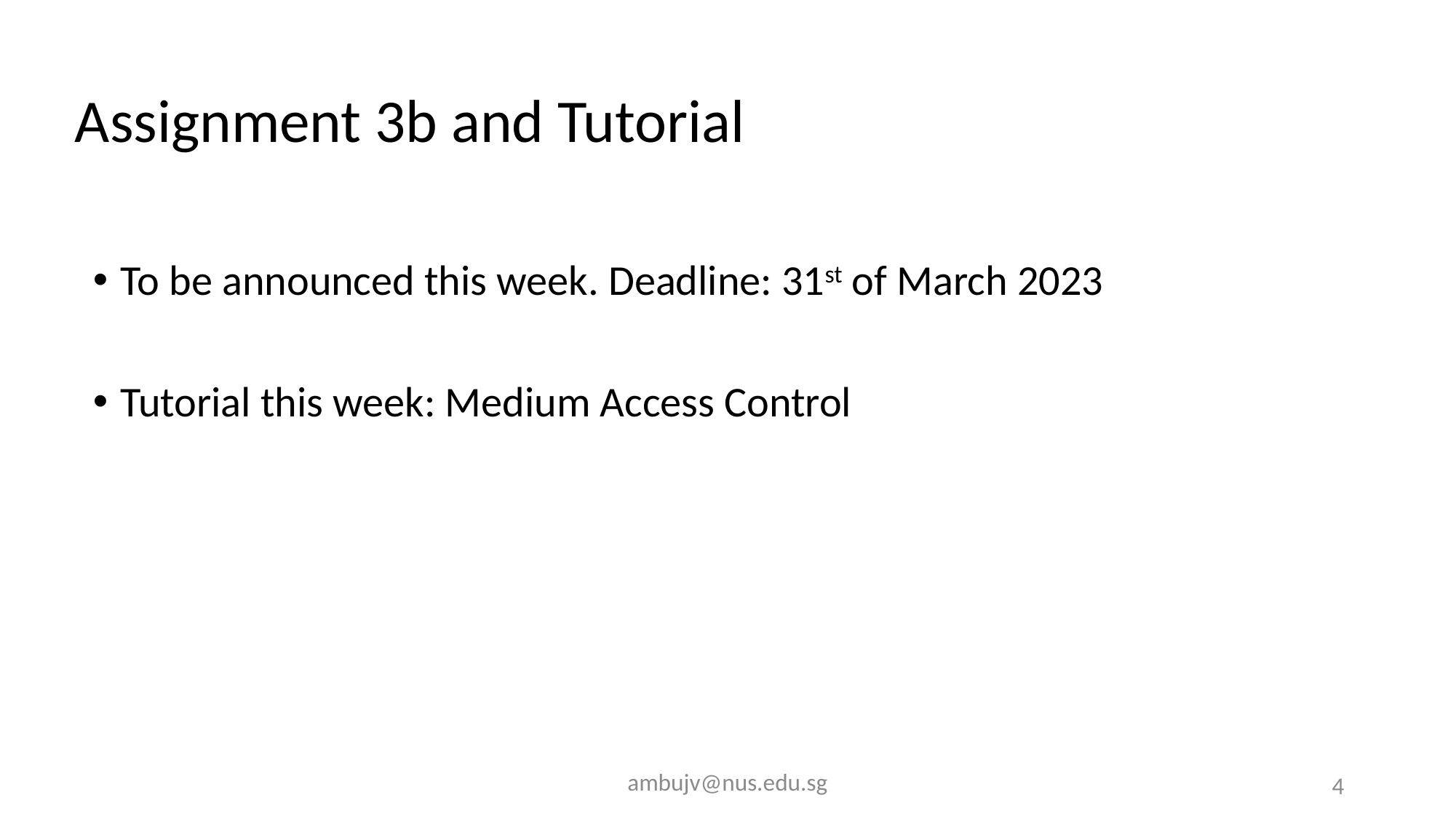

# Assignment 3b and Tutorial

To be announced this week. Deadline: 31st of March 2023

Tutorial this week: Medium Access Control

ambujv@nus.edu.sg
4